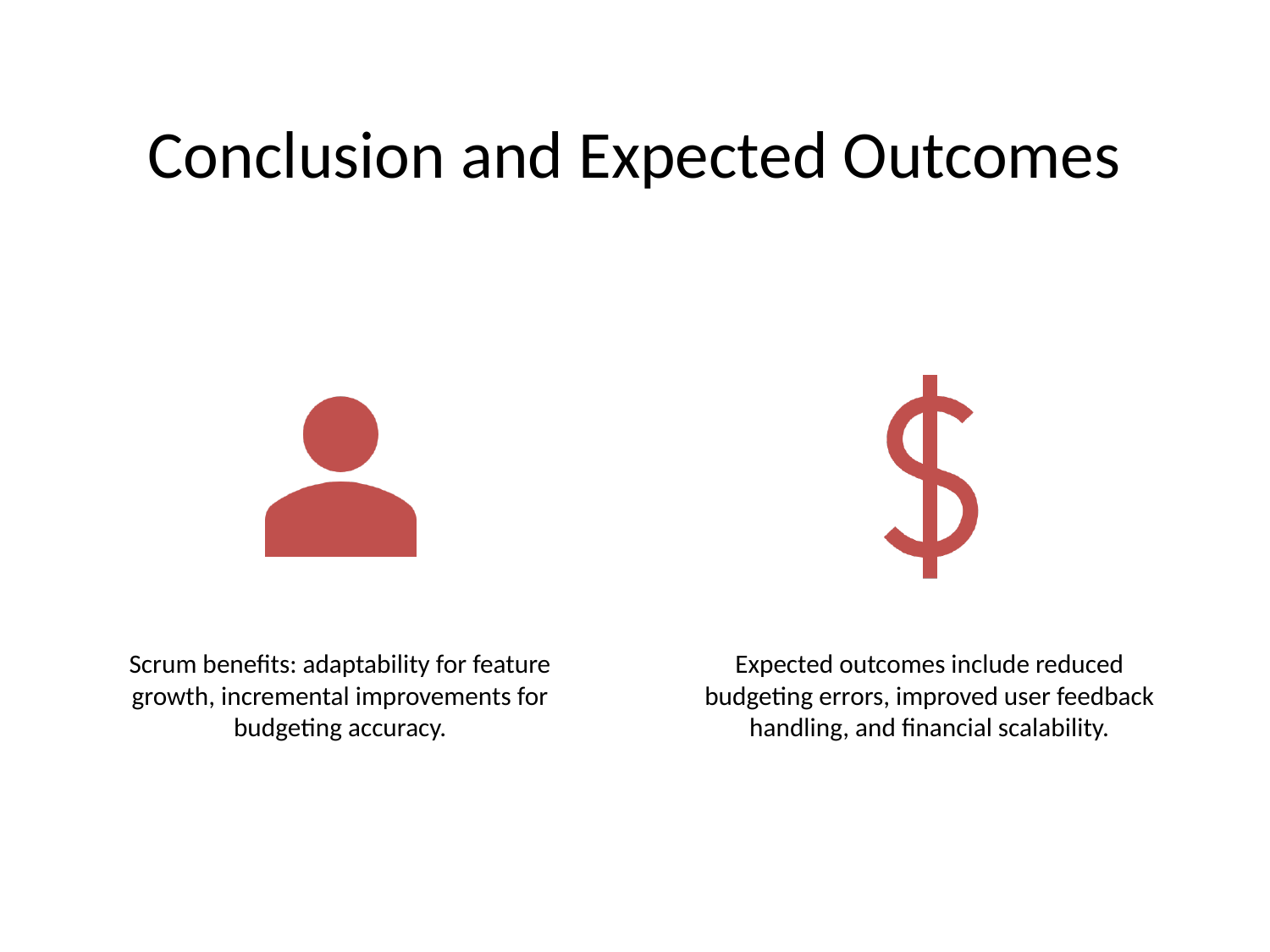

# Conclusion and Expected Outcomes
Scrum benefits: adaptability for feature growth, incremental improvements for budgeting accuracy.
Expected outcomes include reduced budgeting errors, improved user feedback handling, and financial scalability.